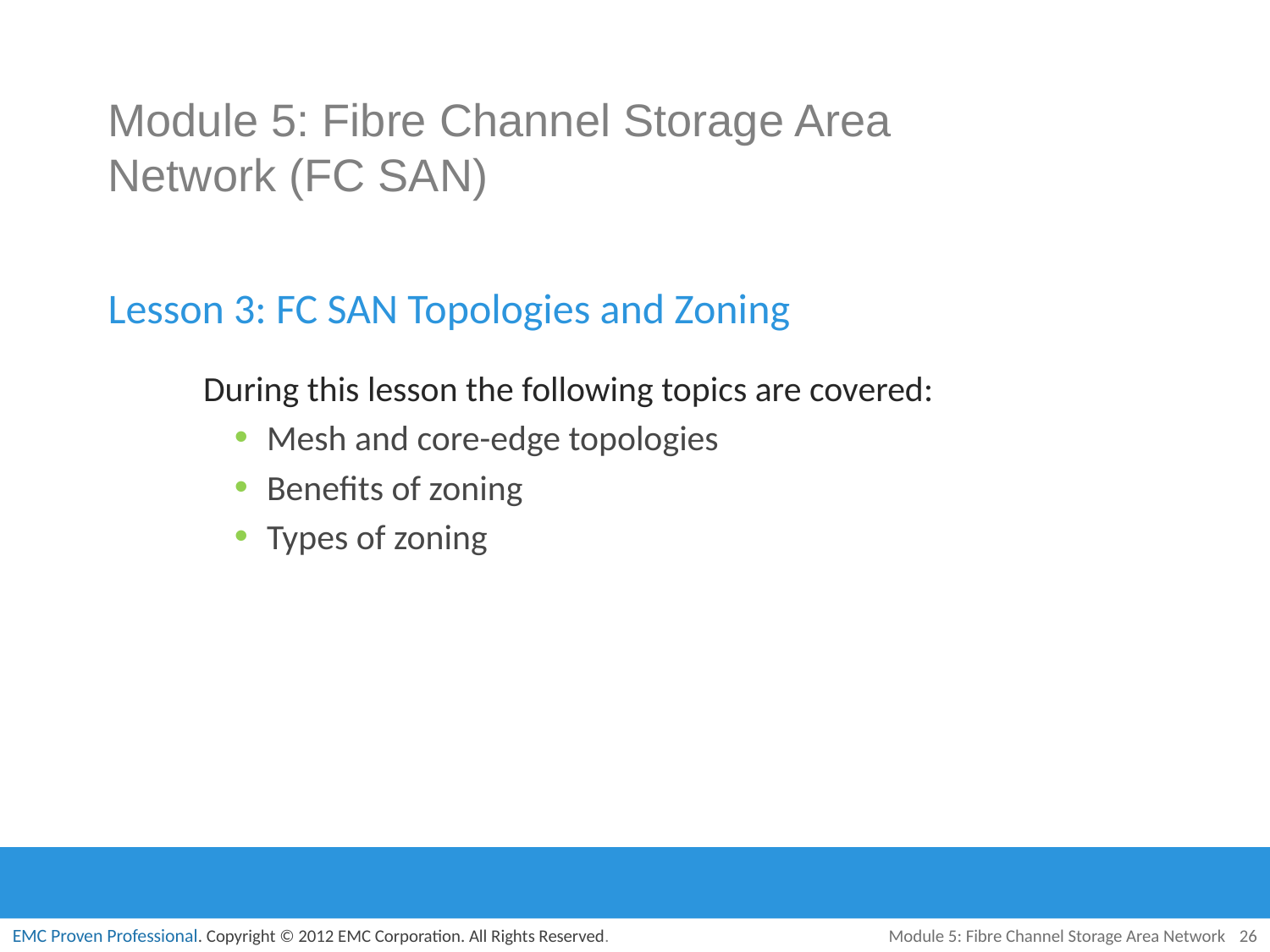

# Module 5: Fibre Channel Storage Area Network (FC SAN)
Lesson 3: FC SAN Topologies and Zoning
During this lesson the following topics are covered:
Mesh and core-edge topologies
Benefits of zoning
Types of zoning
Module 5: Fibre Channel Storage Area Network
26